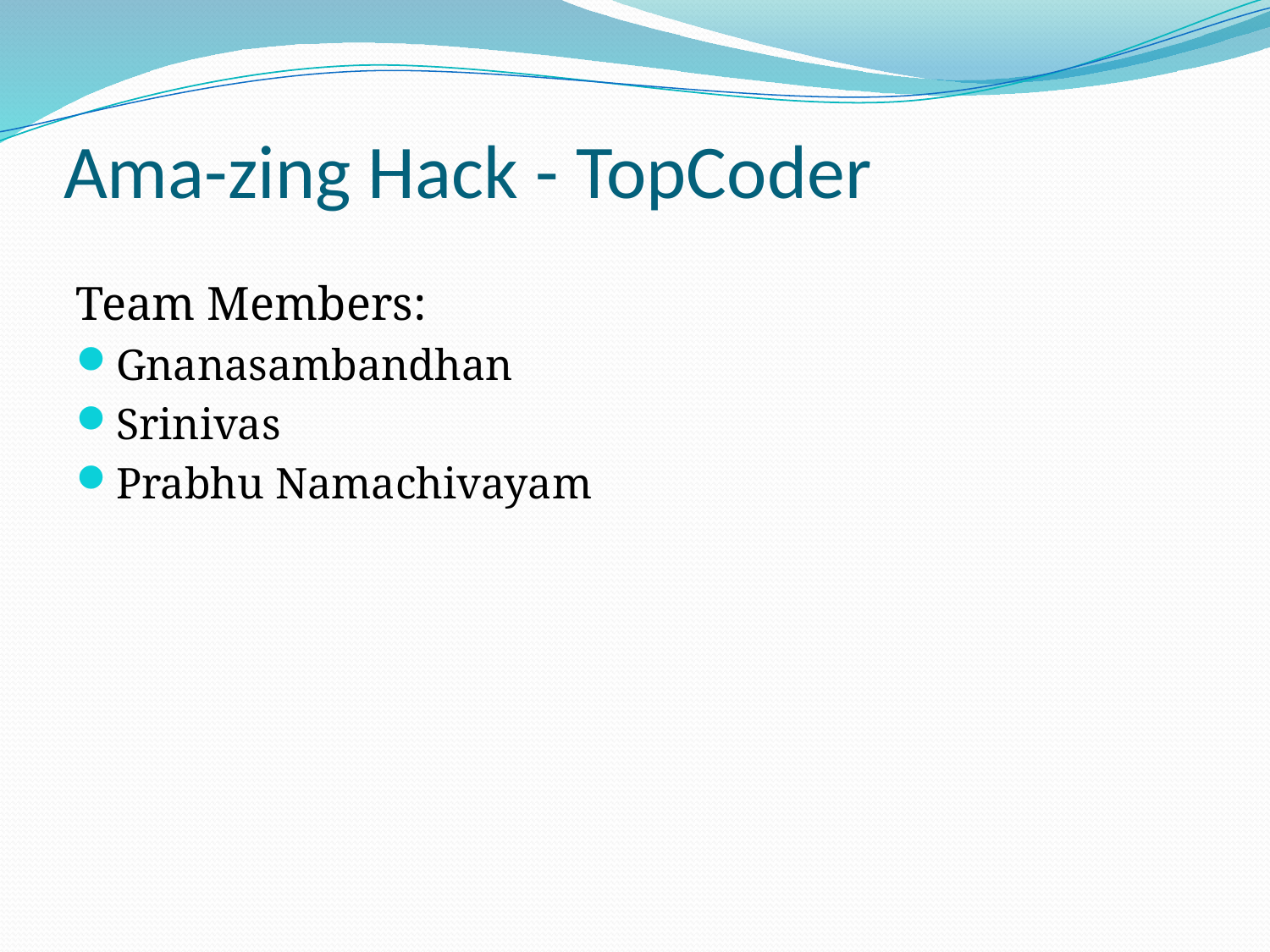

# Ama-zing Hack - TopCoder
Team Members:
Gnanasambandhan
Srinivas
Prabhu Namachivayam